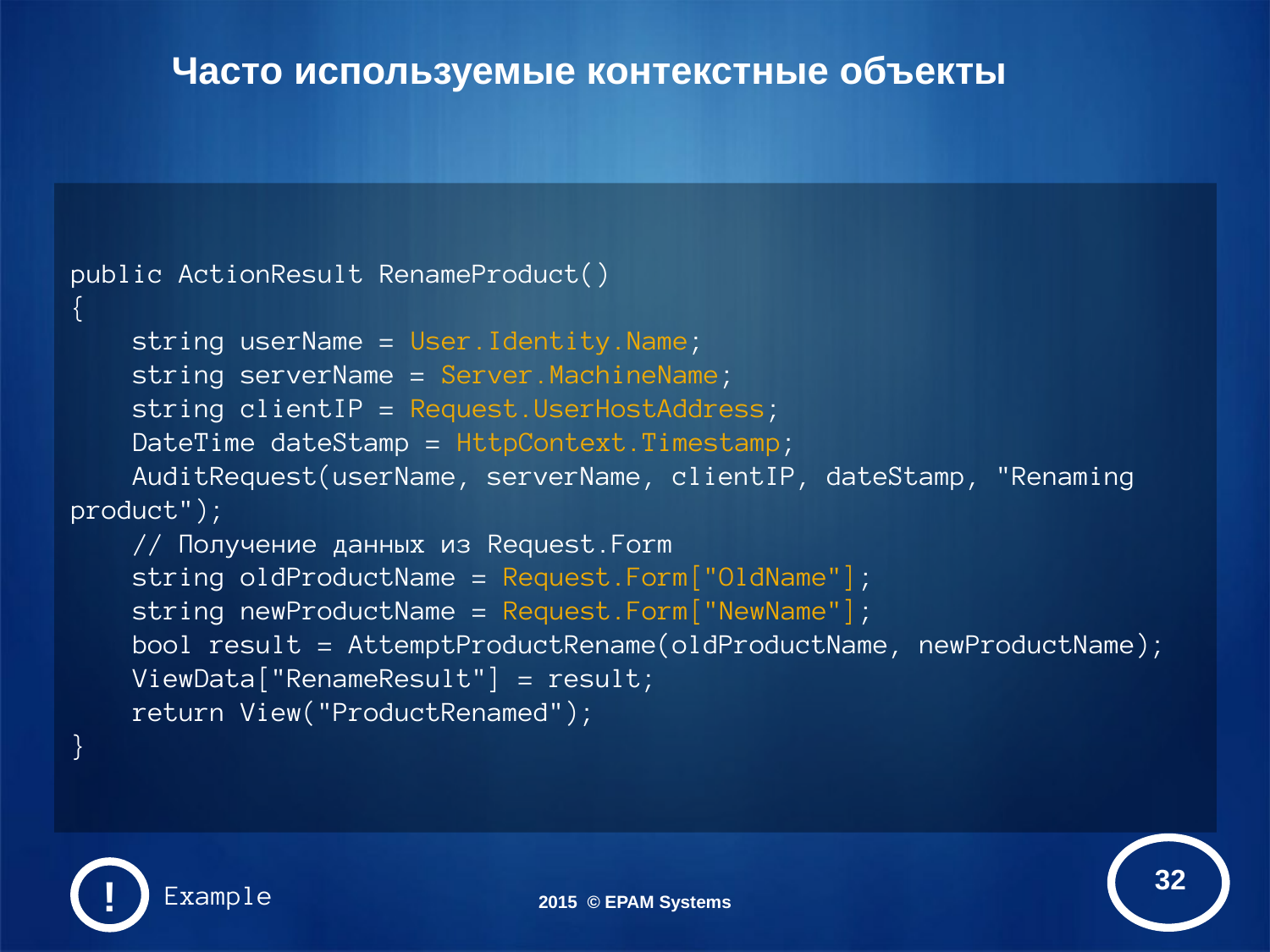

# Часто используемые контекстные объекты
public ActionResult RenameProduct()
{
    string userName = User.Identity.Name;
    string serverName = Server.MachineName;
    string clientIP = Request.UserHostAddress;
    DateTime dateStamp = HttpContext.Timestamp;
    AuditRequest(userName, serverName, clientIP, dateStamp, "Renaming product");
    // Получение данных из Request.Form
    string oldProductName = Request.Form["OldName"];
    string newProductName = Request.Form["NewName"];
    bool result = AttemptProductRename(oldProductName, newProductName);
    ViewData["RenameResult"] = result;
    return View("ProductRenamed");
}
!
Example
2015  © EPAM Systems